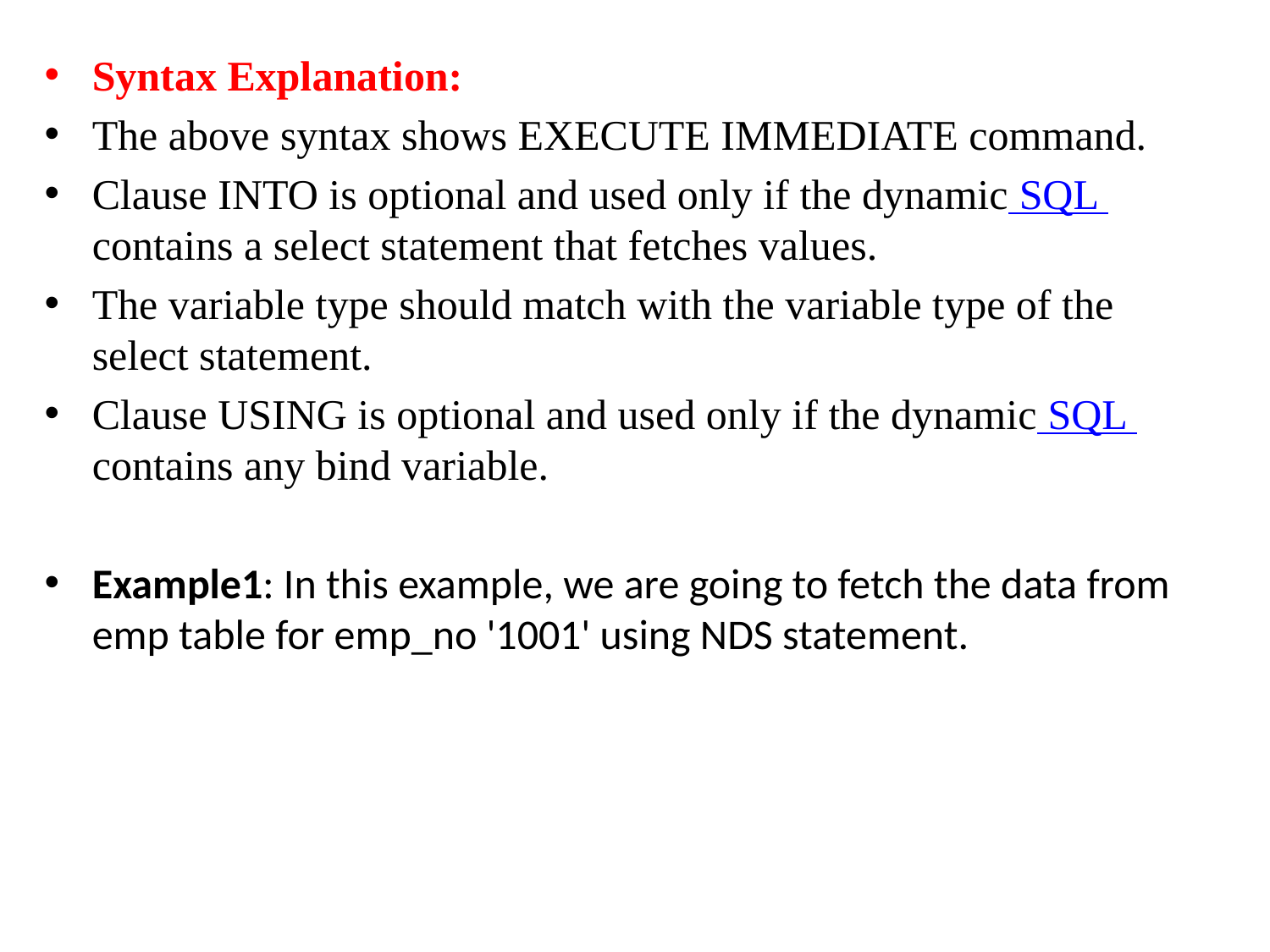

Syntax Explanation:
The above syntax shows EXECUTE IMMEDIATE command.
Clause INTO is optional and used only if the dynamic SQL contains a select statement that fetches values.
The variable type should match with the variable type of the select statement.
Clause USING is optional and used only if the dynamic SQL contains any bind variable.

Example1: In this example, we are going to fetch the data from emp table for emp_no '1001' using NDS statement.